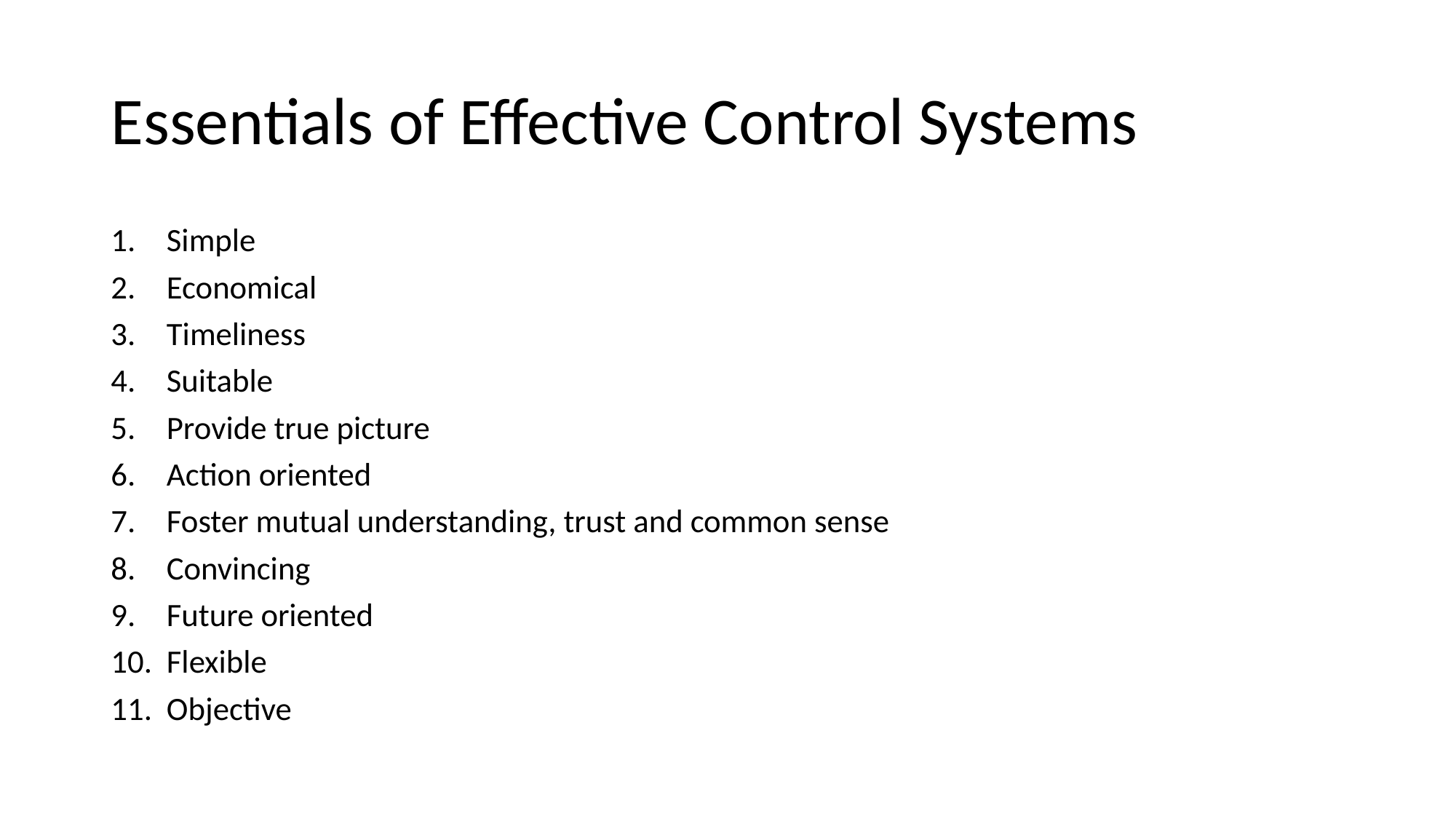

# Essentials of Effective Control Systems
Simple
Economical
Timeliness
Suitable
Provide true picture
Action oriented
Foster mutual understanding, trust and common sense
Convincing
Future oriented
Flexible
Objective